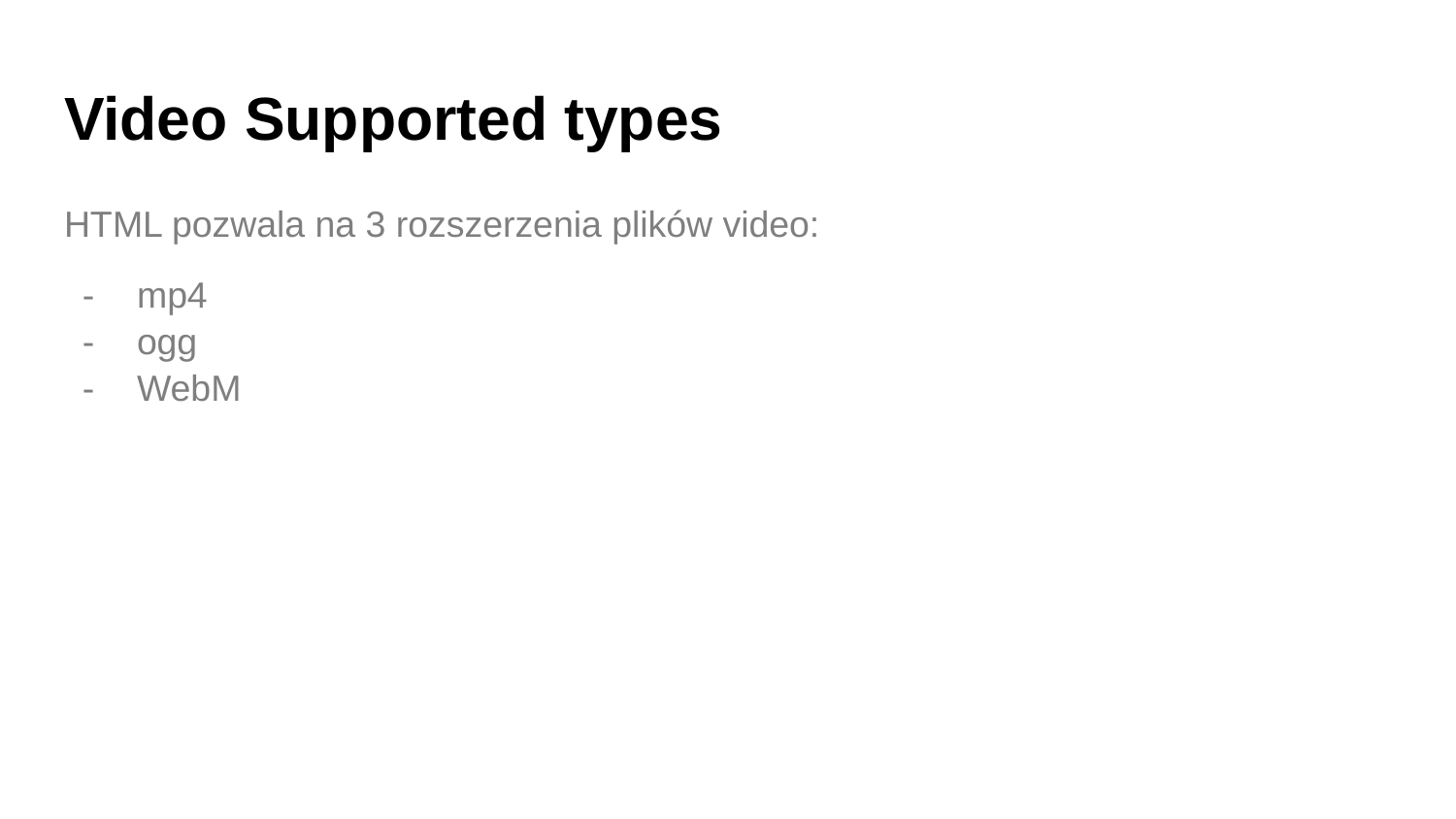

# Video Supported types
HTML pozwala na 3 rozszerzenia plików video:
mp4
ogg
WebM